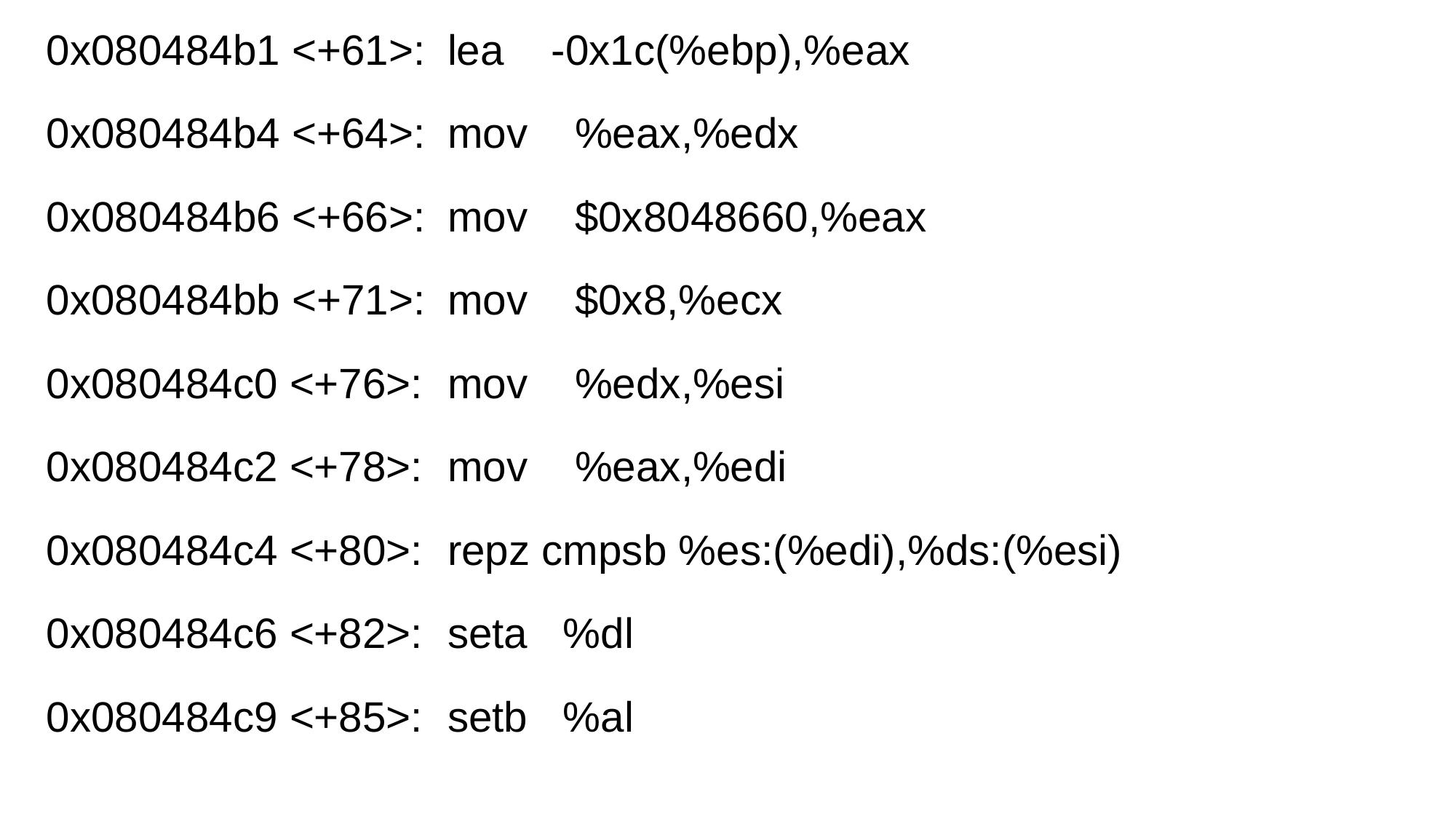

0x080484b1 <+61>:	lea    -0x1c(%ebp),%eax
   0x080484b4 <+64>:	mov    %eax,%edx
   0x080484b6 <+66>:	mov    $0x8048660,%eax
   0x080484bb <+71>:	mov    $0x8,%ecx
   0x080484c0 <+76>:	mov    %edx,%esi
   0x080484c2 <+78>:	mov    %eax,%edi
   0x080484c4 <+80>:	repz cmpsb %es:(%edi),%ds:(%esi)
   0x080484c6 <+82>:	seta   %dl
   0x080484c9 <+85>:	setb   %al